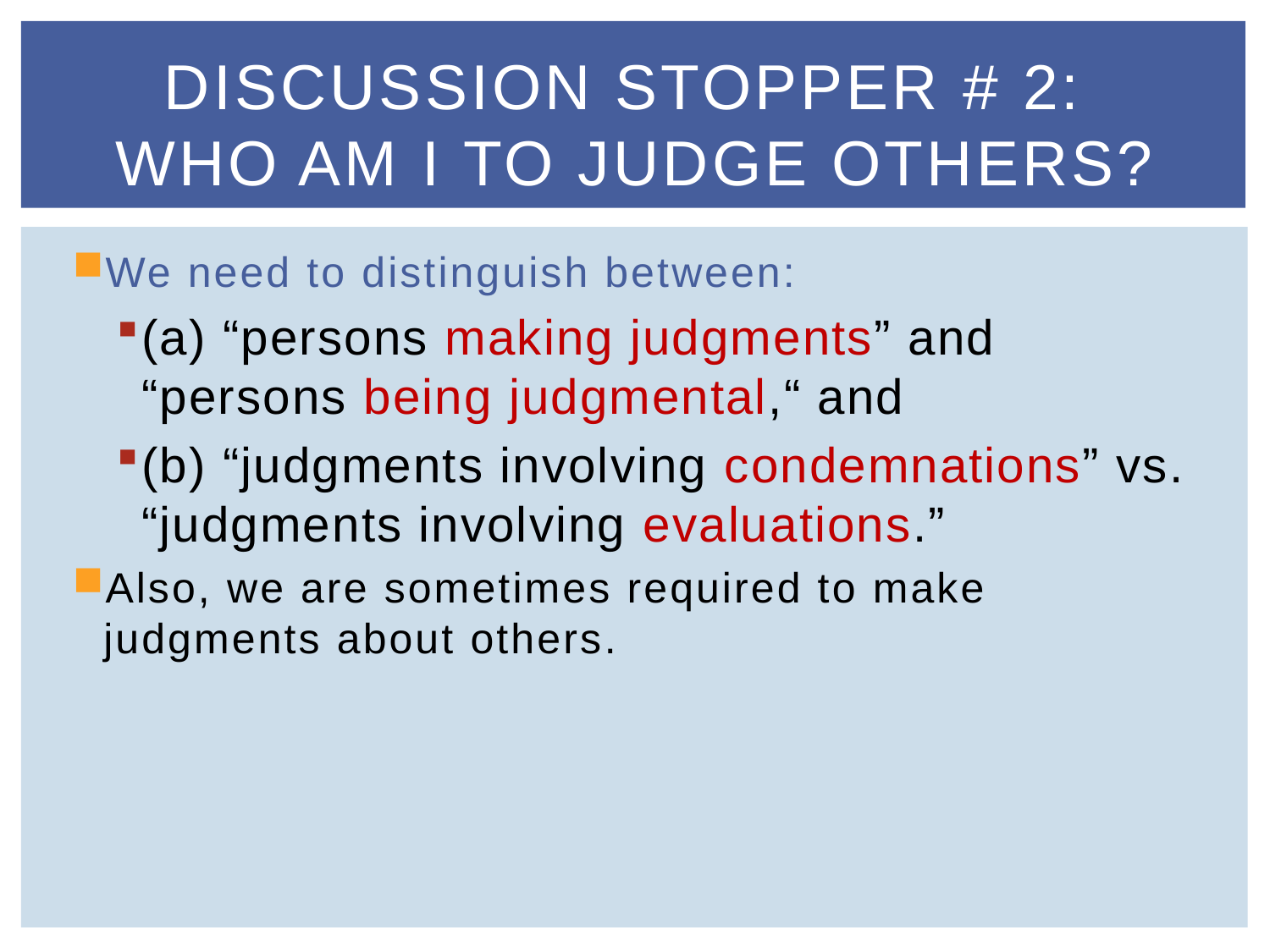

# Discussion Stopper # 2: Who am I to Judge Others?
We need to distinguish between:
(a) “persons making judgments” and “persons being judgmental,“ and
(b) “judgments involving condemnations” vs. “judgments involving evaluations.”
Also, we are sometimes required to make judgments about others.